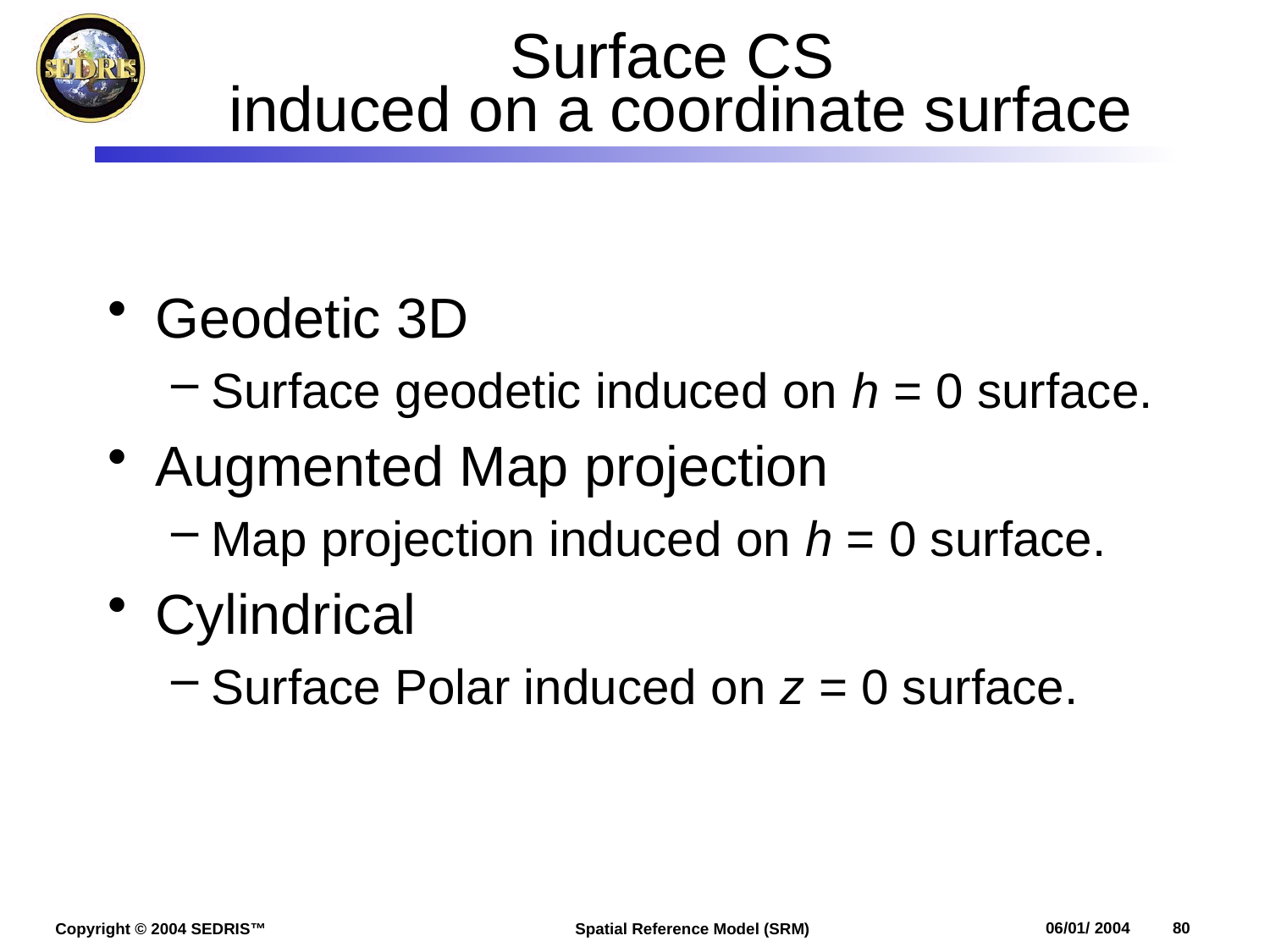

# Surface CS induced on a coordinate surface
Geodetic 3D
Surface geodetic induced on h = 0 surface.
Augmented Map projection
Map projection induced on h = 0 surface.
Cylindrical
Surface Polar induced on z = 0 surface.